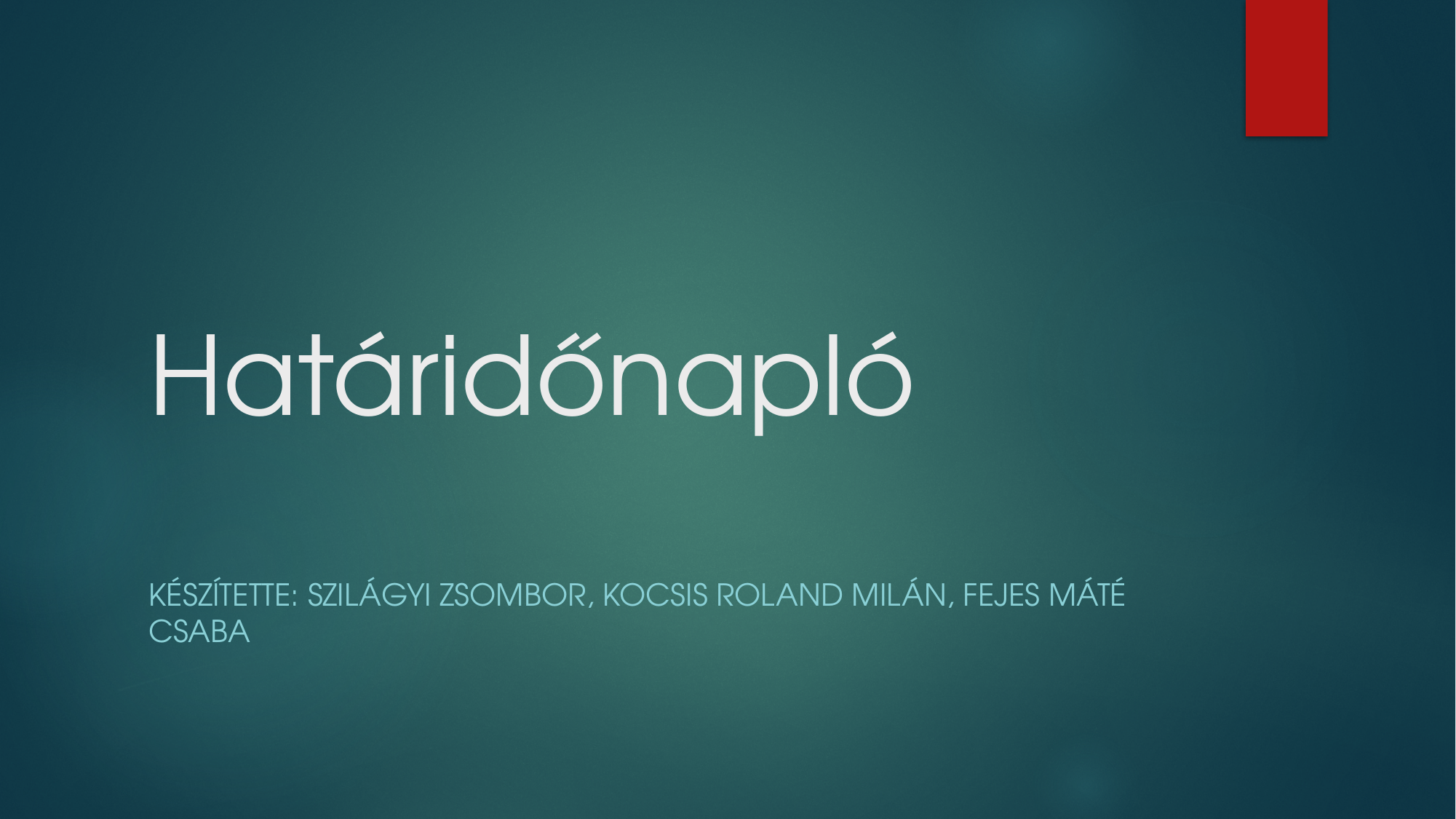

# Határidőnapló
Készítette: Szilágyi Zsombor, Kocsis Roland Milán, Fejes Máté Csaba